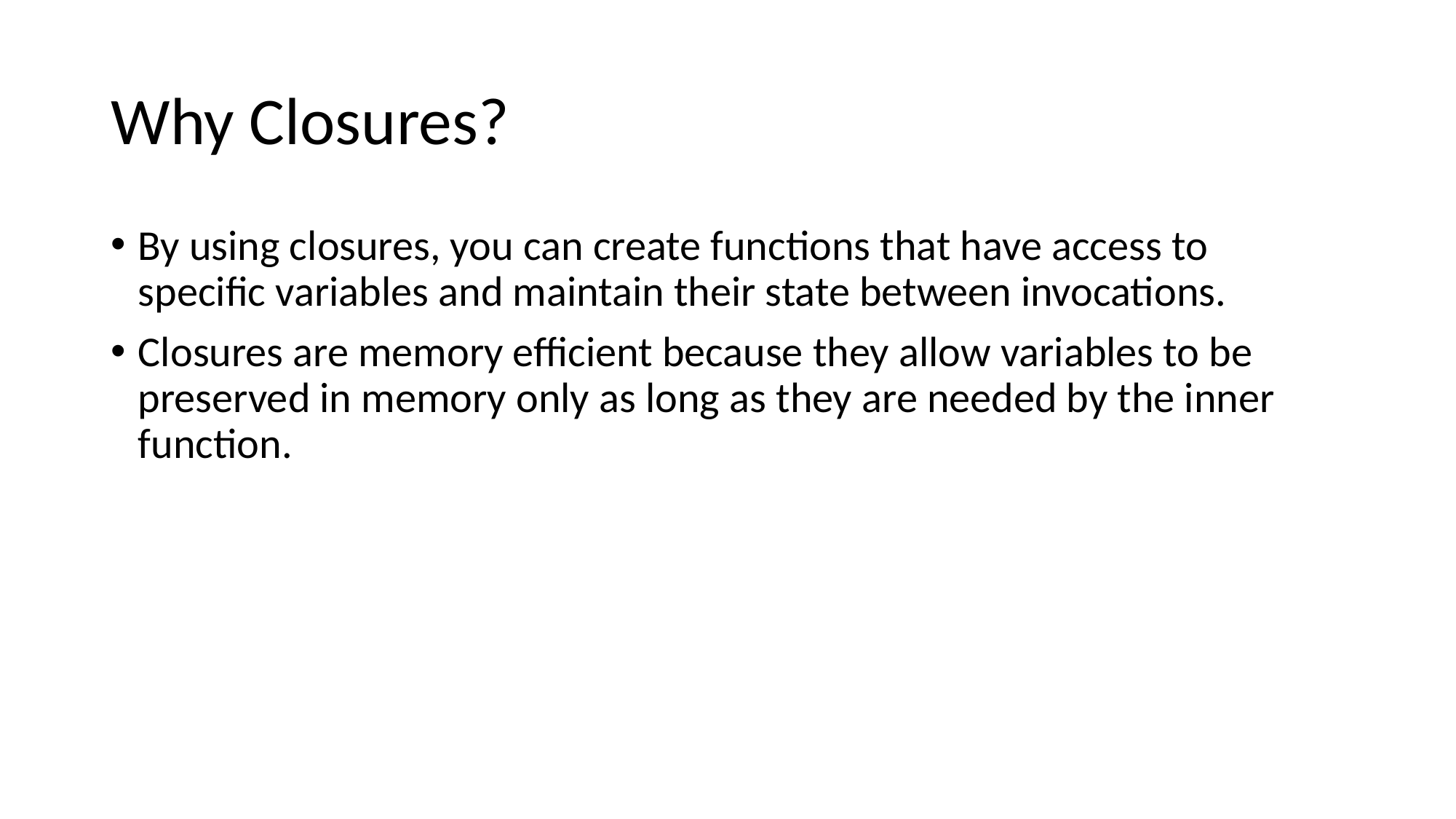

# Why Closures?
By using closures, you can create functions that have access to specific variables and maintain their state between invocations.
Closures are memory efficient because they allow variables to be preserved in memory only as long as they are needed by the inner function.